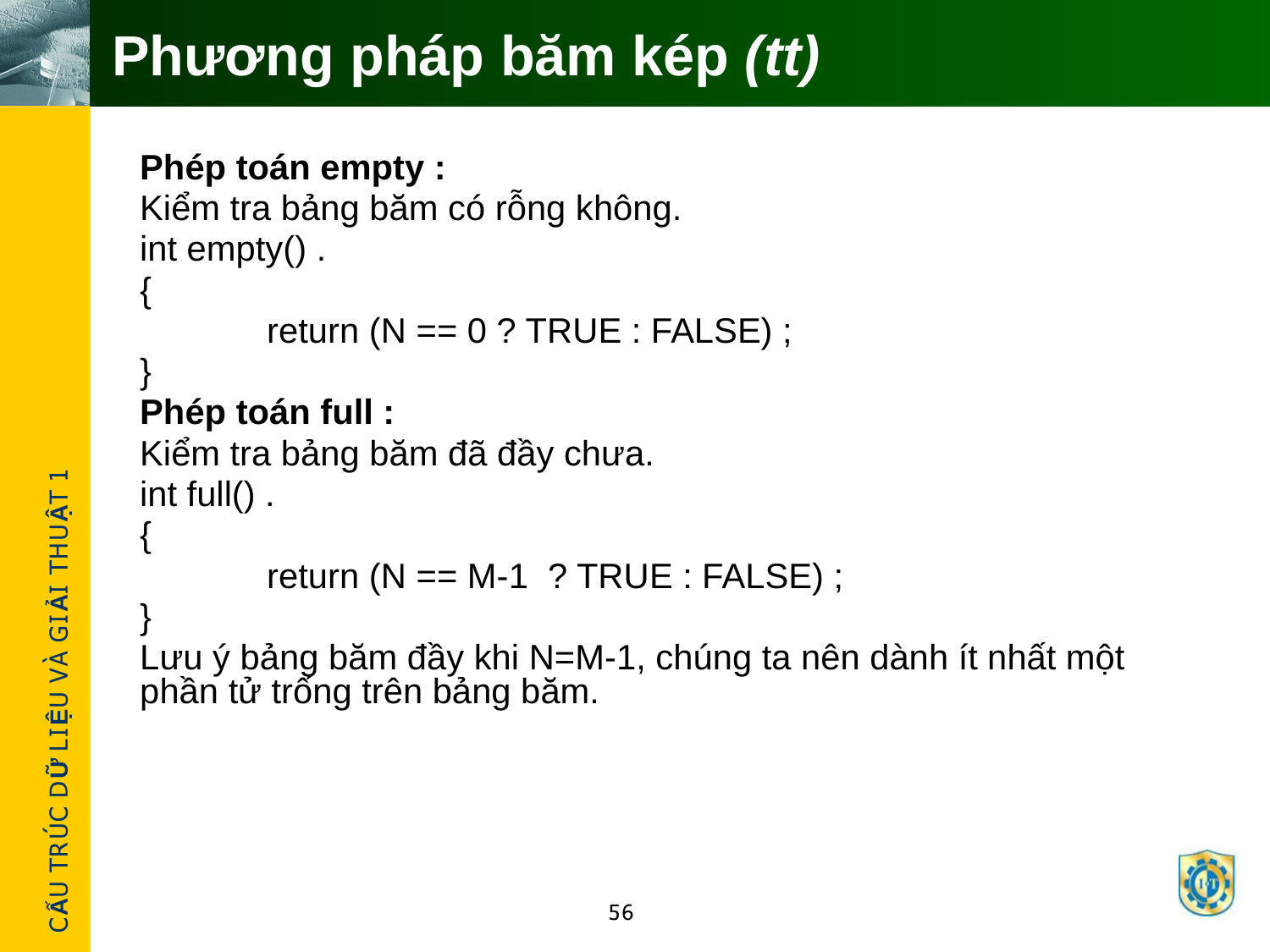

# Phương pháp băm kép (tt)
Phép toán empty :
Kiểm tra bảng băm có rỗng không.
int empty() .
{
	return (N == 0 ? TRUE : FALSE) ;
}
Phép toán full :
Kiểm tra bảng băm đã đầy chưa.
int full() .
{
	return (N == M-1  ? TRUE : FALSE) ;
}
Lưu ý bảng băm đầy khi N=M-1, chúng ta nên dành ít nhất một phần tử trống trên bảng băm.